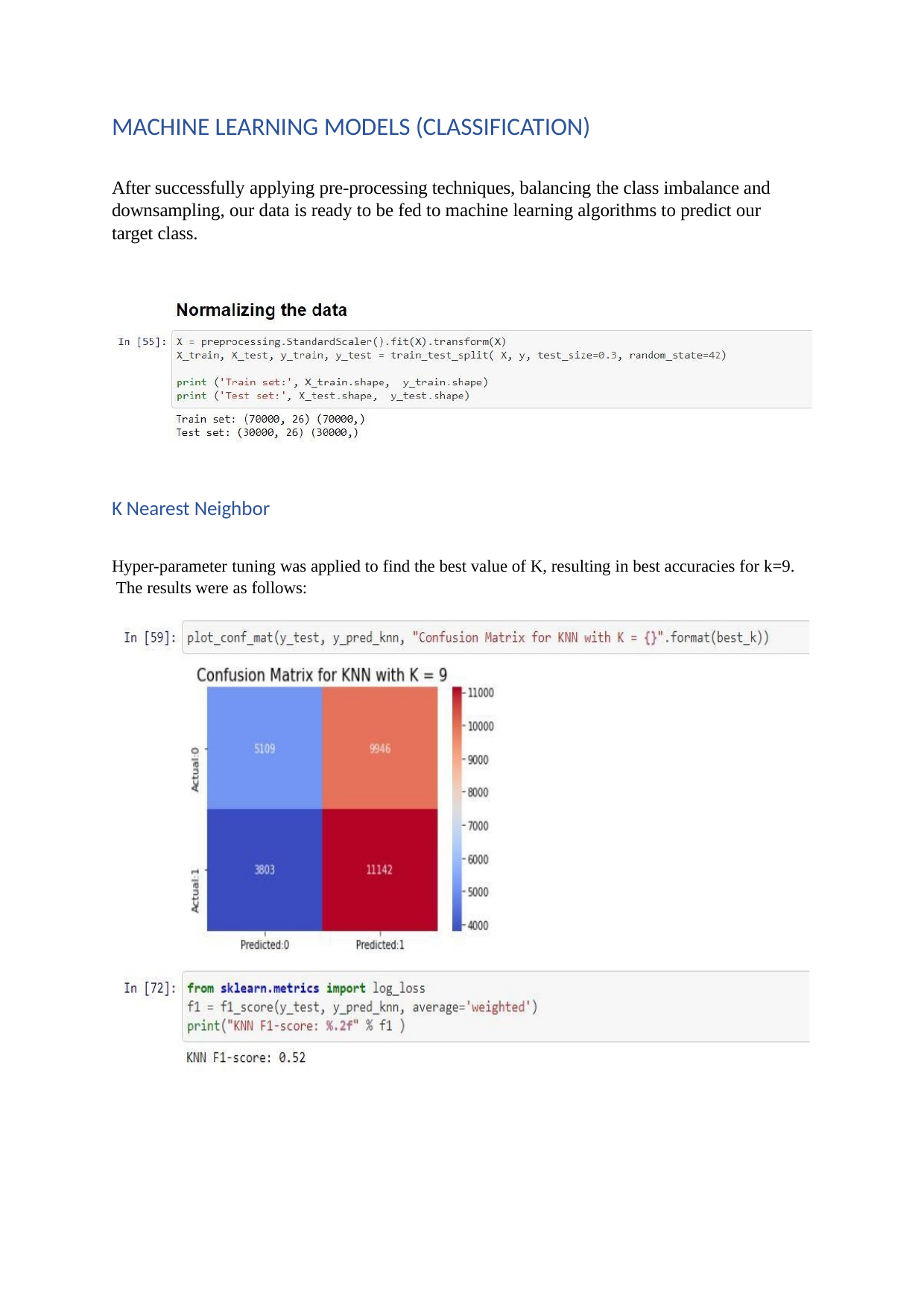

MACHINE LEARNING MODELS (CLASSIFICATION)

After successfully applying pre-processing techniques, balancing the class imbalance and  downsampling, our data is ready to be fed to machine learning algorithms to predict our  target class.

K Nearest Neighbor

Hyper-parameter tuning was applied to find the best value of K, resulting in best accuracies for k=9.  The results were as follows: